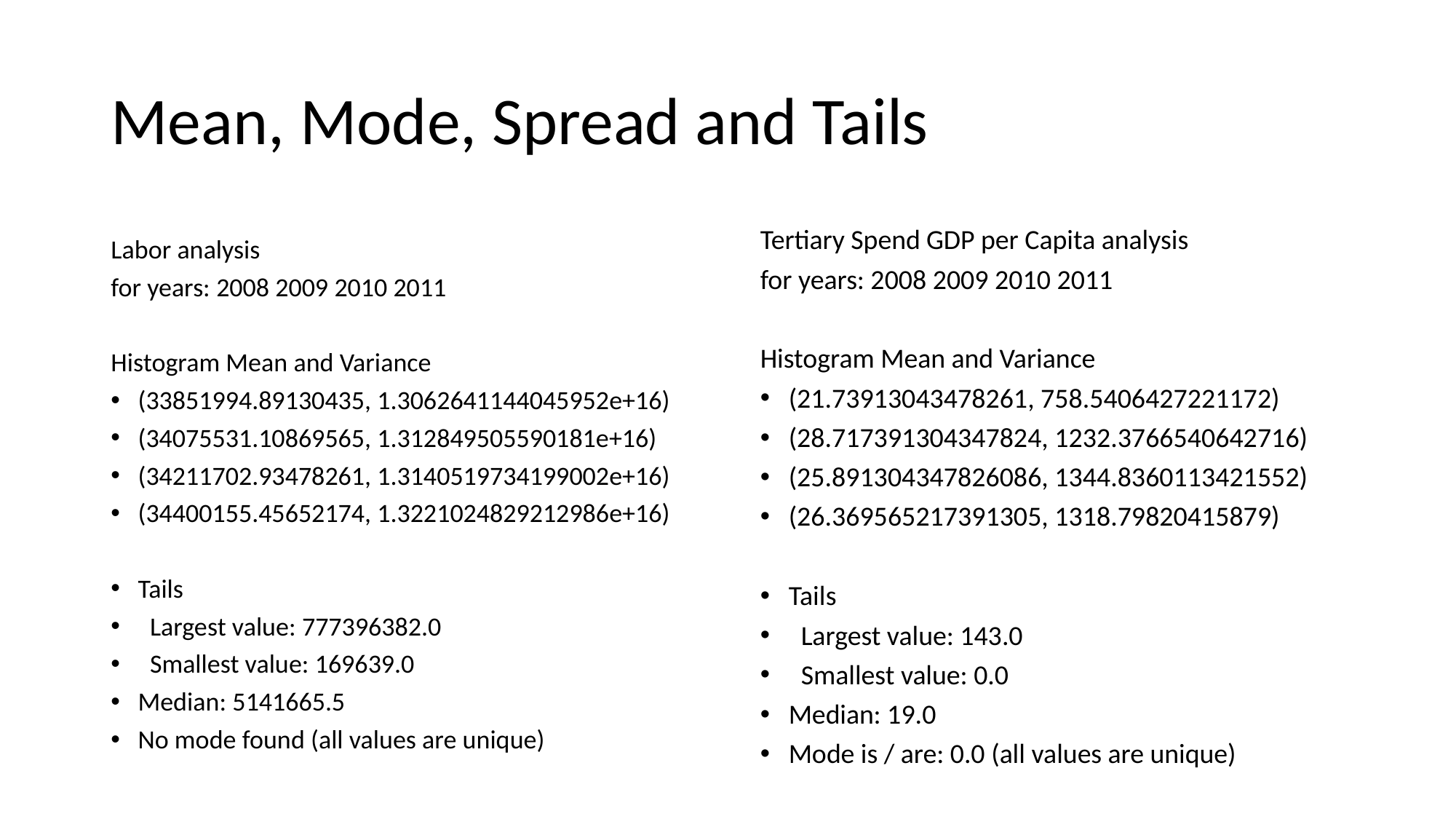

# Mean, Mode, Spread and Tails
Tertiary Spend GDP per Capita analysis
for years: 2008 2009 2010 2011

Histogram Mean and Variance
(21.73913043478261, 758.5406427221172)
(28.717391304347824, 1232.3766540642716)
(25.891304347826086, 1344.8360113421552)
(26.369565217391305, 1318.79820415879)

Tails
  Largest value: 143.0
  Smallest value: 0.0
Median: 19.0
Mode is / are: 0.0 (all values are unique)

Labor analysis
for years: 2008 2009 2010 2011

Histogram Mean and Variance
(33851994.89130435, 1.3062641144045952e+16)
(34075531.10869565, 1.312849505590181e+16)
(34211702.93478261, 1.3140519734199002e+16)
(34400155.45652174, 1.3221024829212986e+16)

Tails
  Largest value: 777396382.0
  Smallest value: 169639.0
Median: 5141665.5
No mode found (all values are unique)